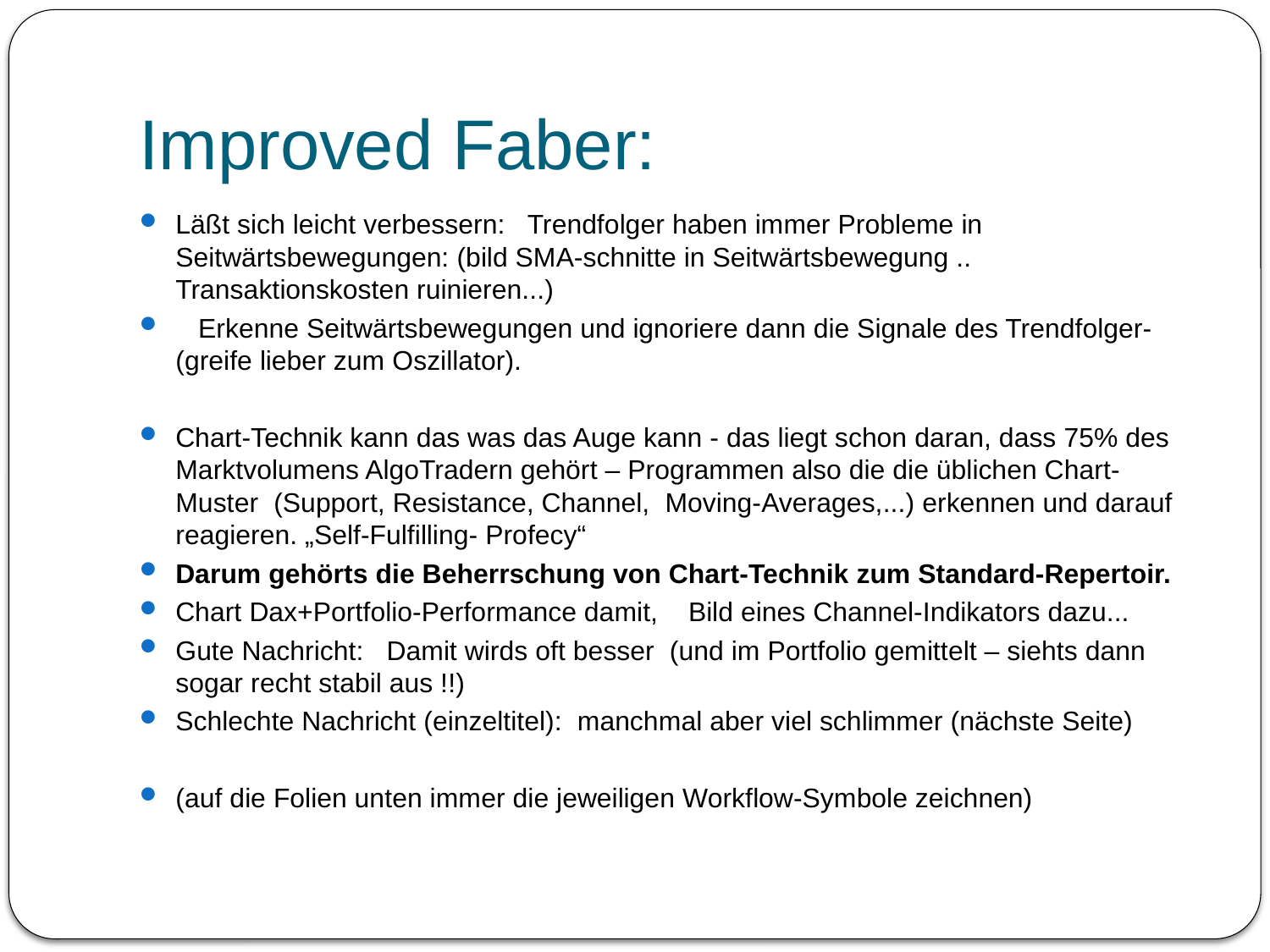

# Improved Faber:
Läßt sich leicht verbessern:   Trendfolger haben immer Probleme in Seitwärtsbewegungen: (bild SMA-schnitte in Seitwärtsbewegung .. Transaktionskosten ruinieren...)
   Erkenne Seitwärtsbewegungen und ignoriere dann die Signale des Trendfolger- (greife lieber zum Oszillator).

Chart-Technik kann das was das Auge kann - das liegt schon daran, dass 75% des Marktvolumens AlgoTradern gehört – Programmen also die die üblichen Chart-Muster  (Support, Resistance, Channel,  Moving-Averages,...) erkennen und darauf reagieren. „Self-Fulfilling- Profecy“
Darum gehörts die Beherrschung von Chart-Technik zum Standard-Repertoir.
Chart Dax+Portfolio-Performance damit,    Bild eines Channel-Indikators dazu...
Gute Nachricht:   Damit wirds oft besser  (und im Portfolio gemittelt – siehts dann sogar recht stabil aus !!)
Schlechte Nachricht (einzeltitel):  manchmal aber viel schlimmer (nächste Seite)

(auf die Folien unten immer die jeweiligen Workflow-Symbole zeichnen)